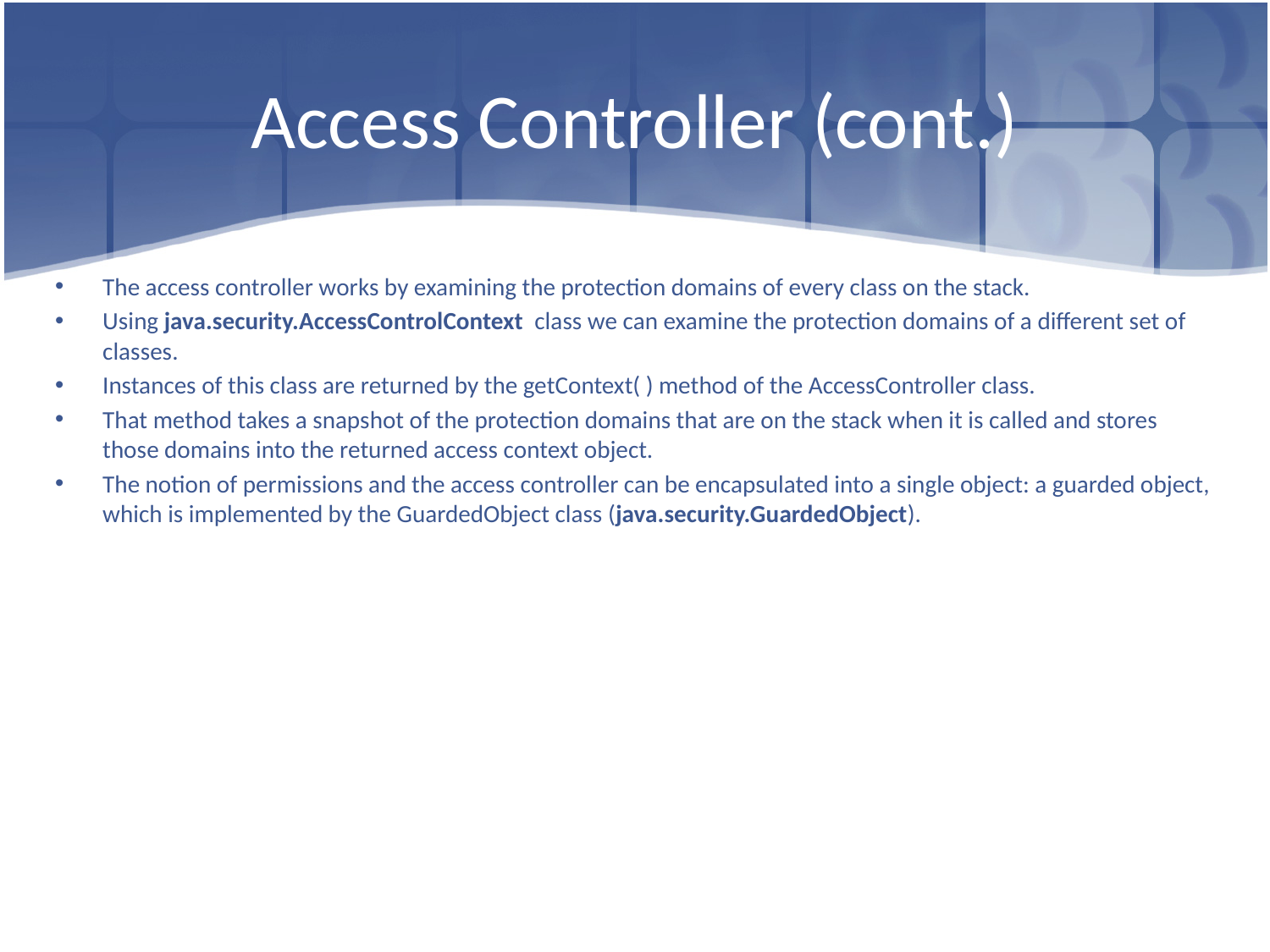

# Access Controller (cont.)
The access controller works by examining the protection domains of every class on the stack.
Using java.security.AccessControlContext  class we can examine the protection domains of a different set of classes.
Instances of this class are returned by the getContext( ) method of the AccessController class.
That method takes a snapshot of the protection domains that are on the stack when it is called and stores those domains into the returned access context object.
The notion of permissions and the access controller can be encapsulated into a single object: a guarded object, which is implemented by the GuardedObject class (java.security.GuardedObject).